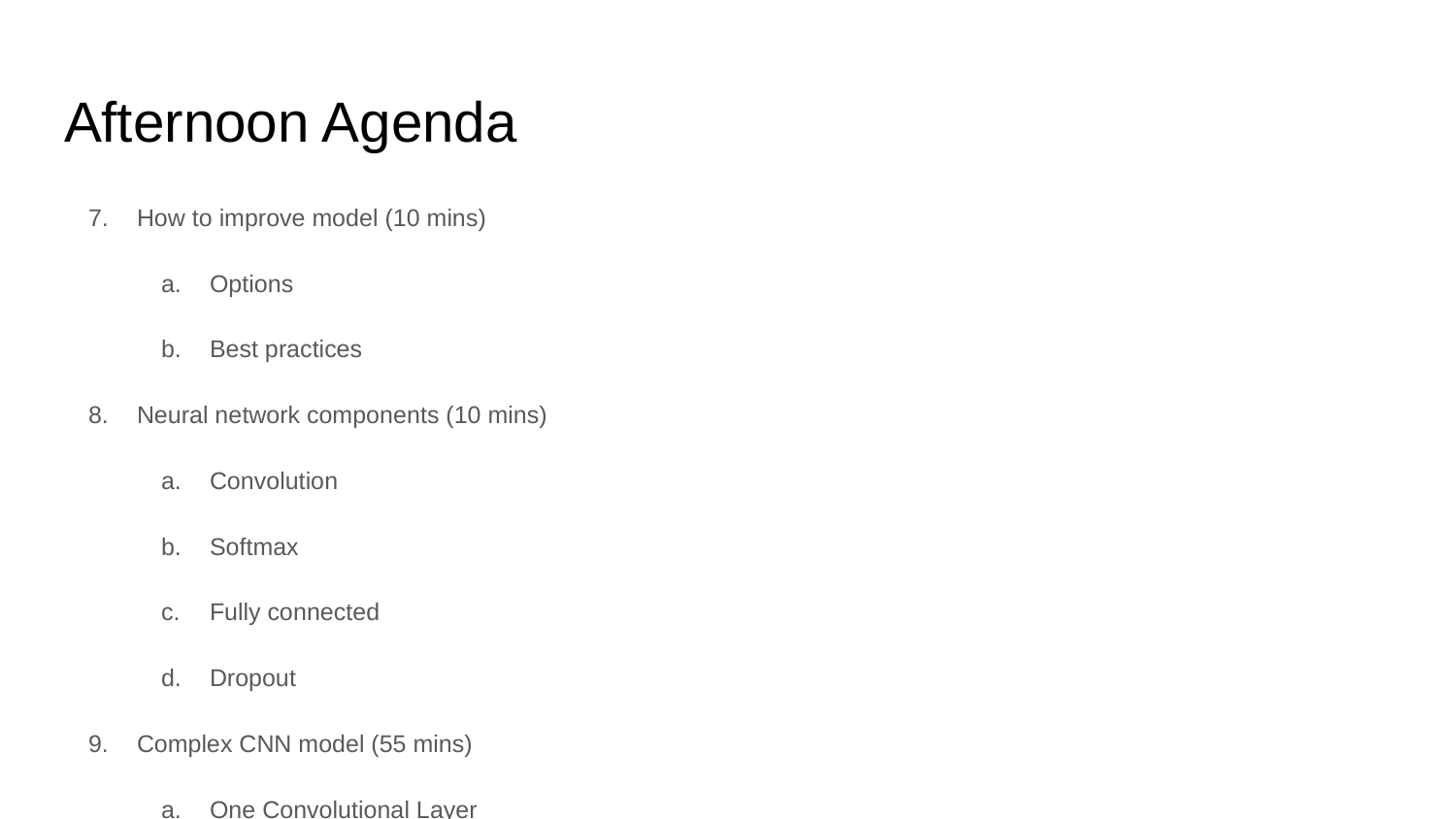

# Afternoon Agenda
How to improve model (10 mins)
Options
Best practices
Neural network components (10 mins)
Convolution
Softmax
Fully connected
Dropout
Complex CNN model (55 mins)
One Convolutional Layer
Two Convolutional Layer
Fully connected layer
Dropout layer
TensorBoard embedded visualizer (10 mins)
Summary (5 mins)